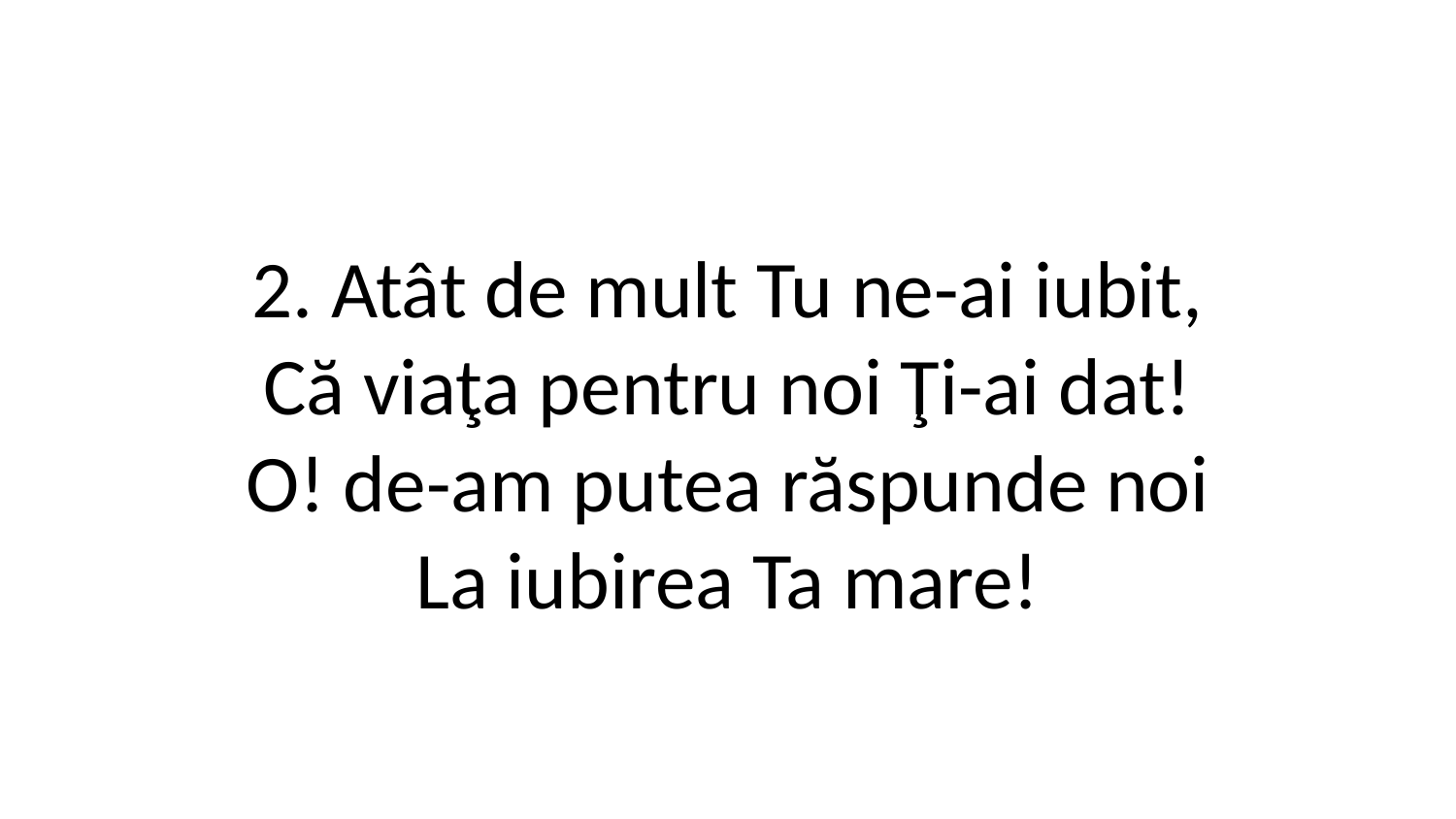

2. Atât de mult Tu ne-ai iubit,
Că viaţa pentru noi Ţi-ai dat!
O! de-am putea răspunde noi
La iubirea Ta mare!